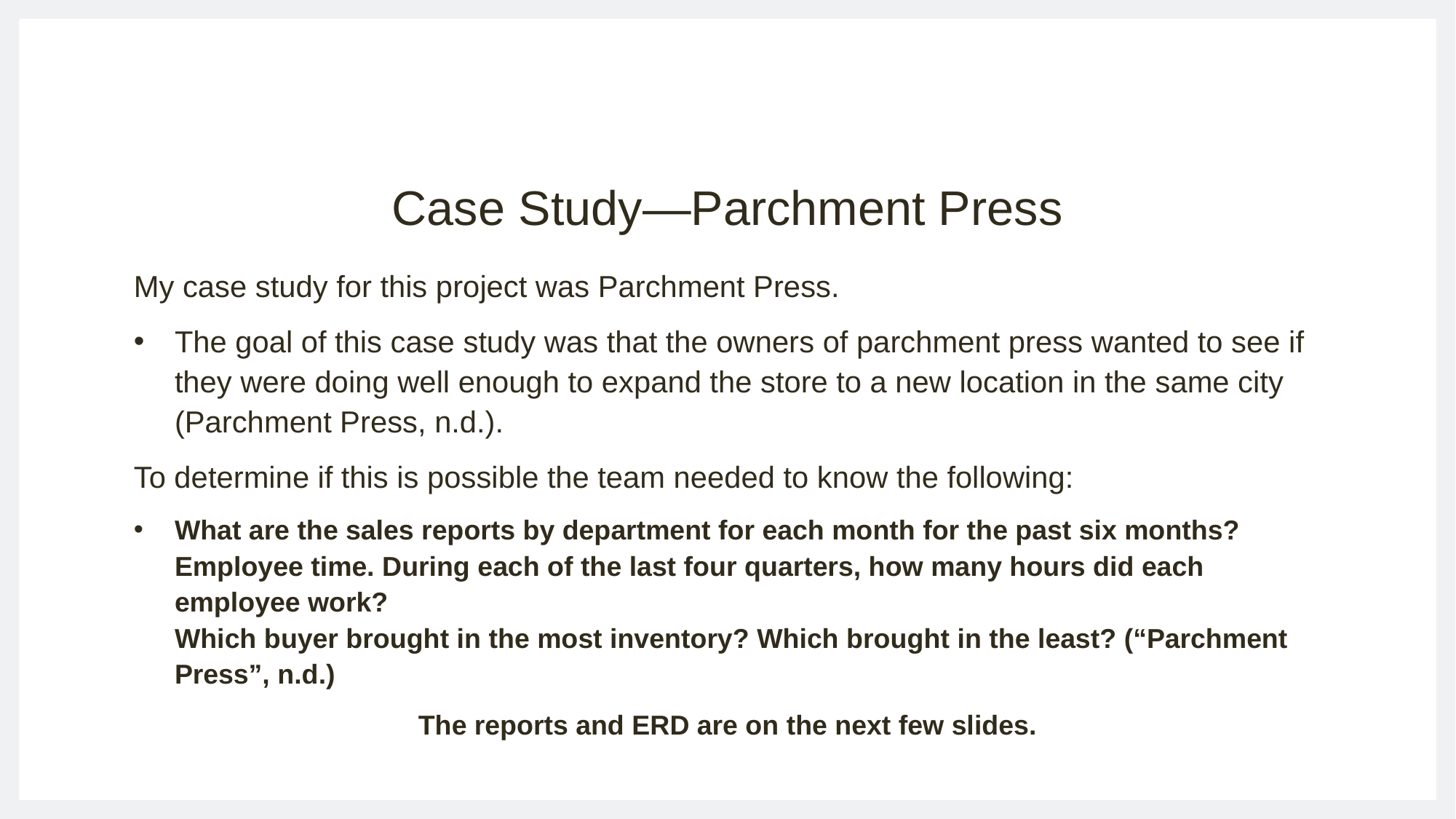

# Case Study—Parchment Press
My case study for this project was Parchment Press.
The goal of this case study was that the owners of parchment press wanted to see if they were doing well enough to expand the store to a new location in the same city (Parchment Press, n.d.).
To determine if this is possible the team needed to know the following:
What are the sales reports by department for each month for the past six months? Employee time. During each of the last four quarters, how many hours did each employee work?
Which buyer brought in the most inventory? Which brought in the least? (“Parchment Press”, n.d.)
The reports and ERD are on the next few slides.